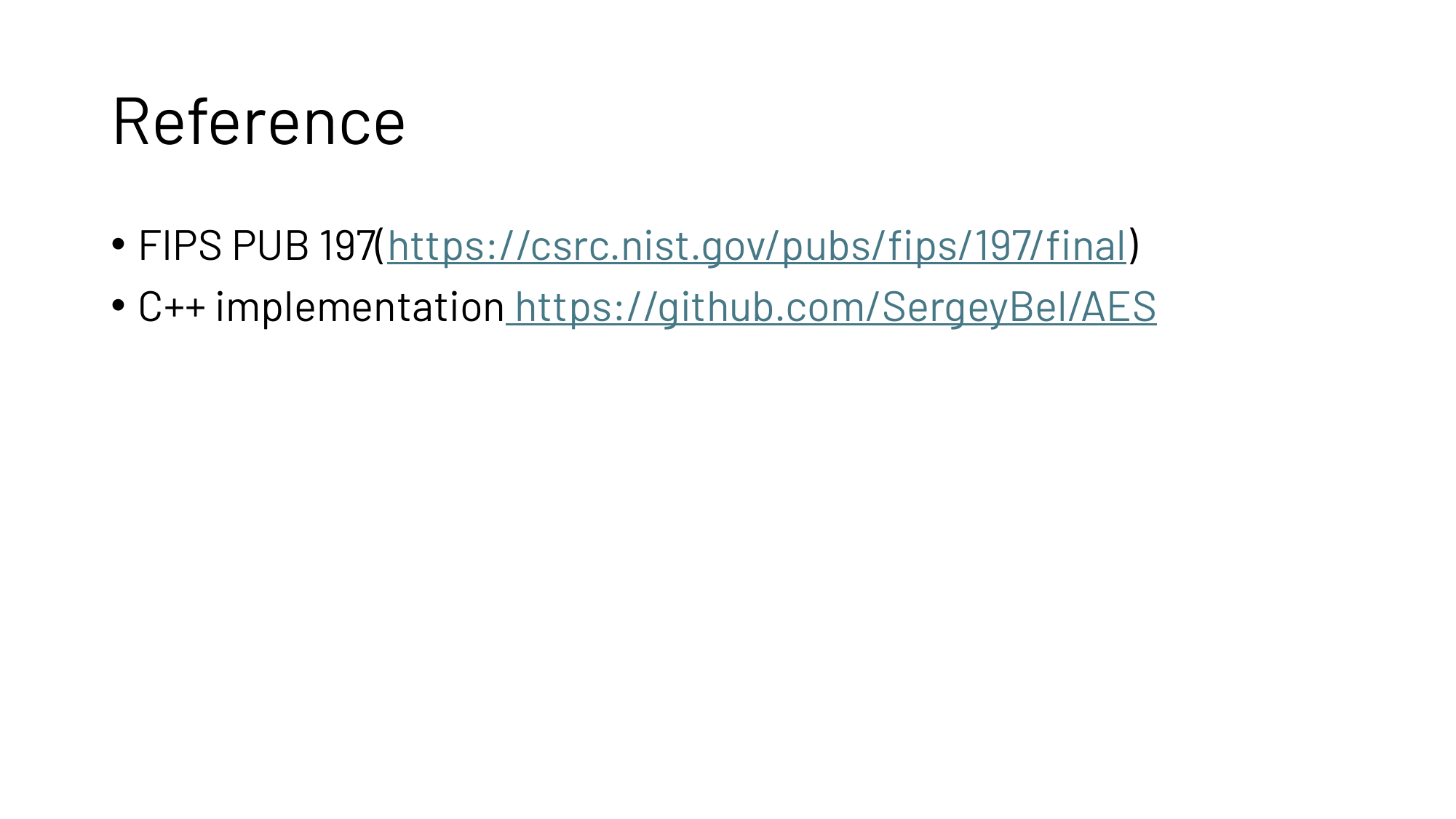

# Reference
FIPS PUB 197(https://csrc.nist.gov/pubs/fips/197/final)
C++ implementation https://github.com/SergeyBel/AES